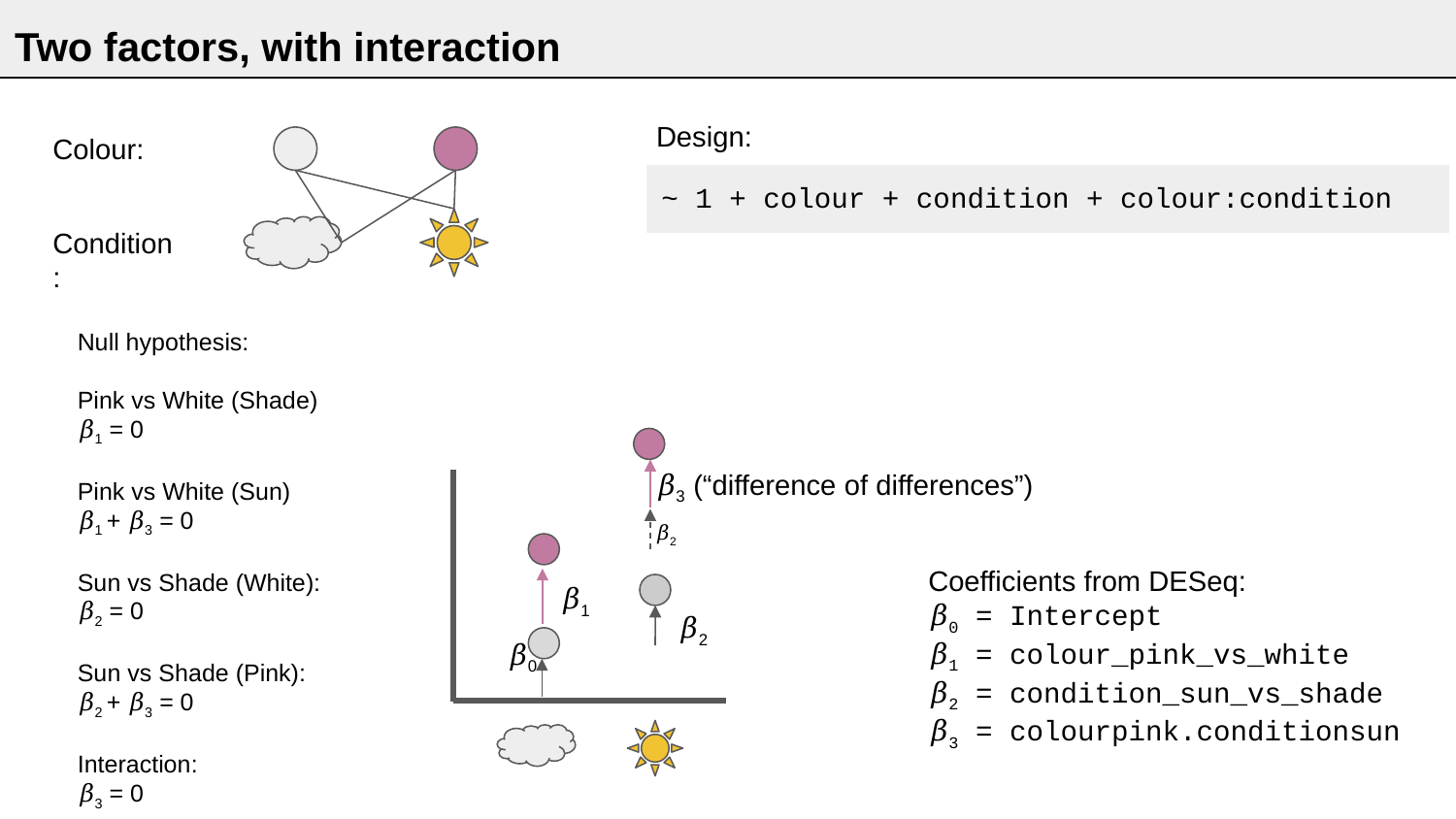

# Two factors, with interaction
Design:
Colour:

~ 1 + colour + condition + colour:condition

Condition:

Null hypothesis:

Pink vs White (Shade)
𝛽1 = 0

Pink vs White (Sun)
𝛽1 + 𝛽3 = 0

Sun vs Shade (White):
𝛽2 = 0

Sun vs Shade (Pink):
𝛽2 + 𝛽3 = 0

Interaction:
𝛽3 = 0

𝛽3 (“difference of differences”)
𝛽2

Coefficients from DESeq:
𝛽0 = Intercept
𝛽1 = colour_pink_vs_white
𝛽2 = condition_sun_vs_shade
𝛽3 = colourpink.conditionsun

𝛽1

𝛽2
𝛽0